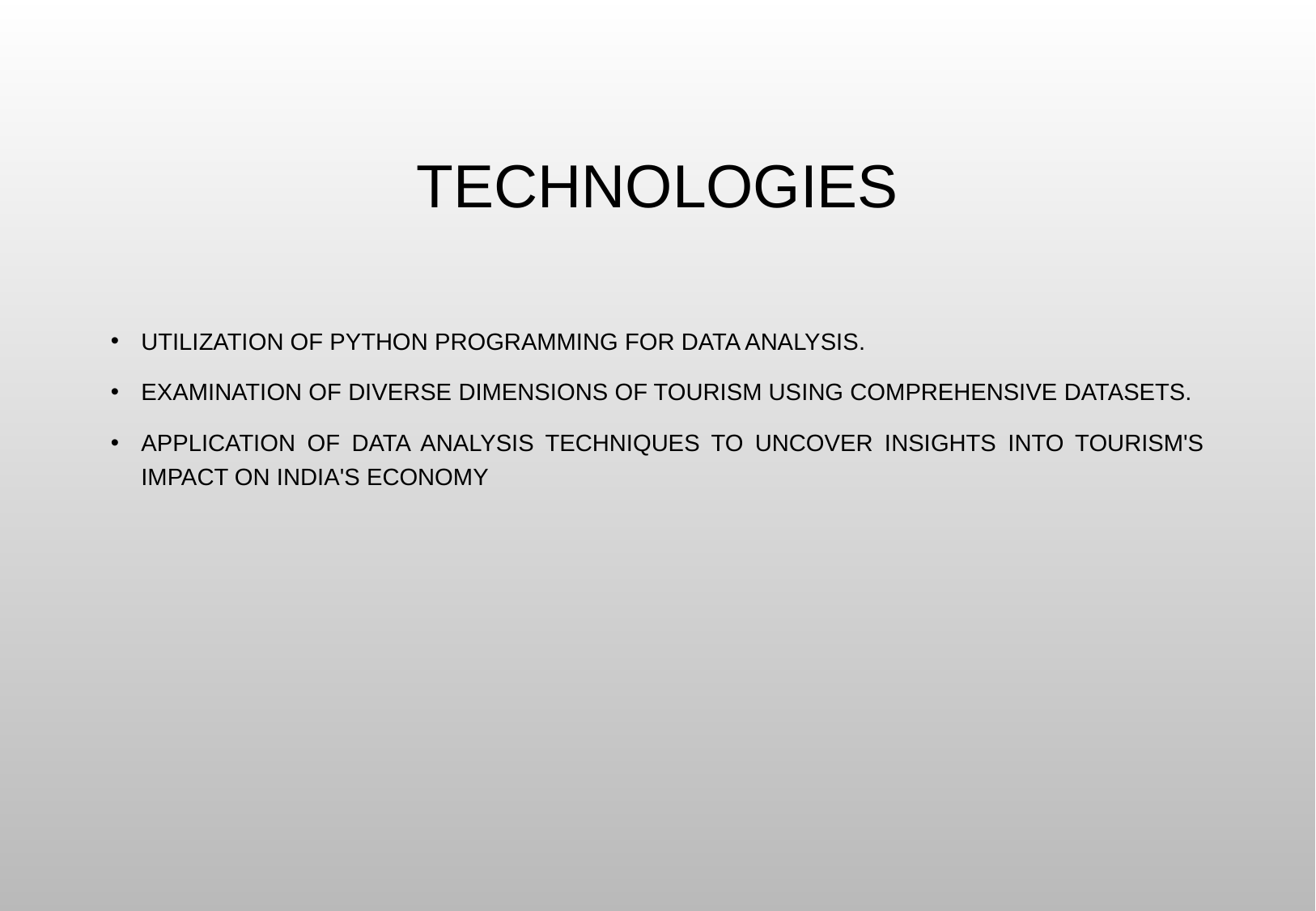

# TECHNOLOGIES
Utilization of Python programming for data analysis.
Examination of diverse dimensions of tourism using comprehensive datasets.
Application of data analysis techniques to uncover insights into tourism's impact on India's economy